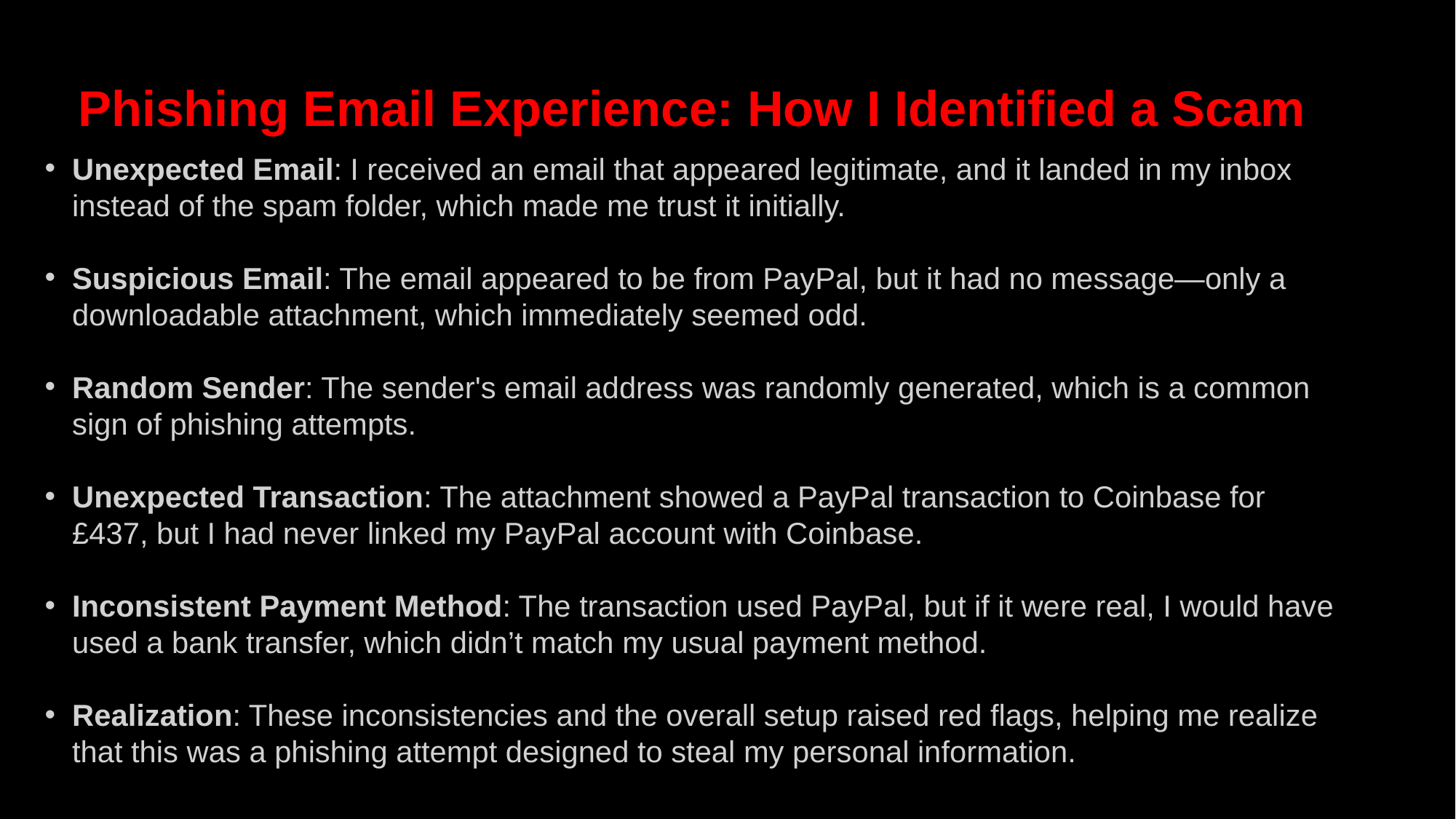

# "Phishing Email Experience: How I Identified a Scam
Unexpected Email: I received an email that appeared legitimate, and it landed in my inbox instead of the spam folder, which made me trust it initially.

Suspicious Email: The email appeared to be from PayPal, but it had no message—only a downloadable attachment, which immediately seemed odd.

Random Sender: The sender's email address was randomly generated, which is a common sign of phishing attempts.

Unexpected Transaction: The attachment showed a PayPal transaction to Coinbase for £437, but I had never linked my PayPal account with Coinbase.

Inconsistent Payment Method: The transaction used PayPal, but if it were real, I would have used a bank transfer, which didn’t match my usual payment method.

Realization: These inconsistencies and the overall setup raised red flags, helping me realize that this was a phishing attempt designed to steal my personal information.